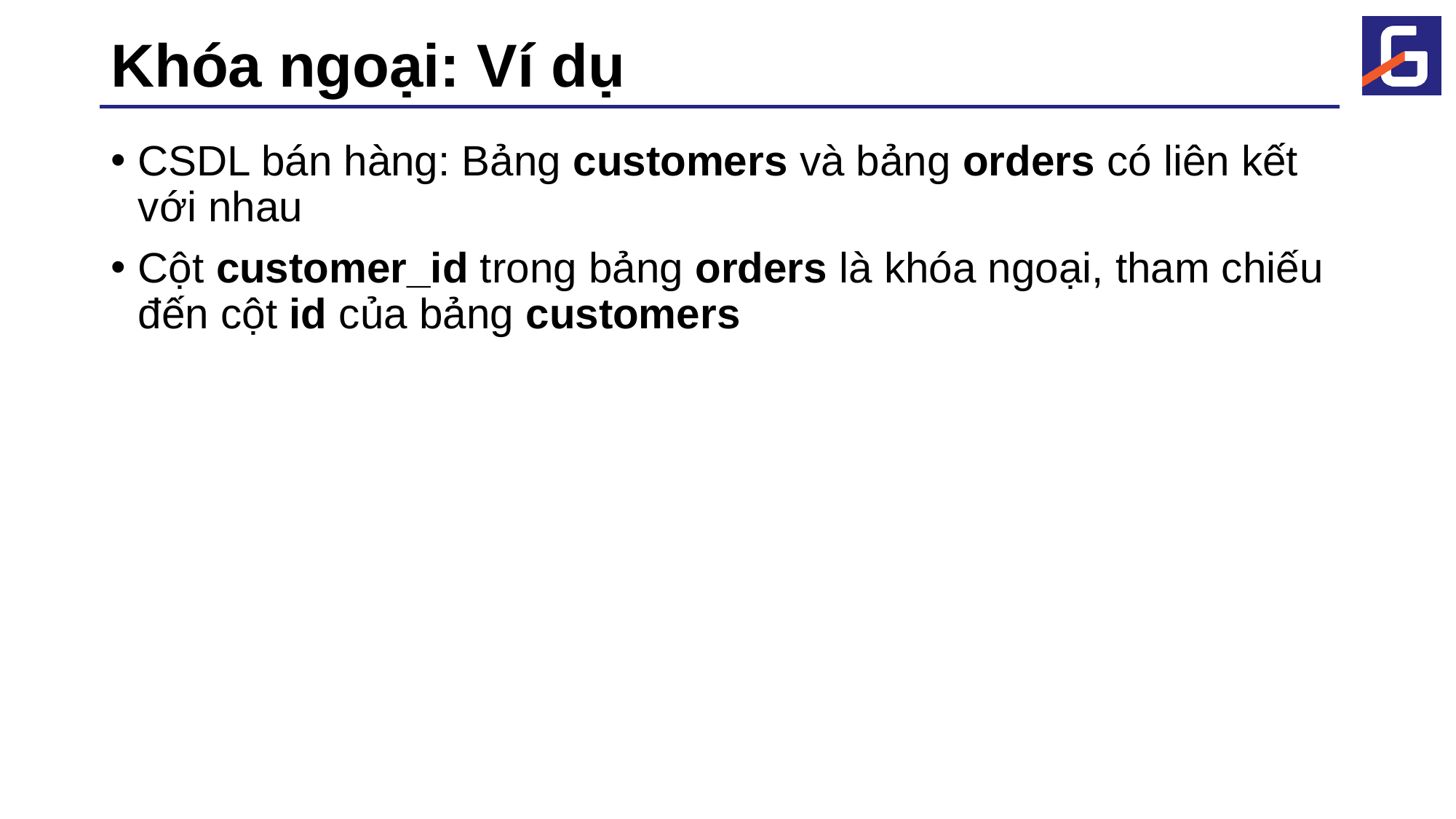

# Khóa ngoại: Ví dụ
CSDL bán hàng: Bảng customers và bảng orders có liên kết với nhau
Cột customer_id trong bảng orders là khóa ngoại, tham chiếu đến cột id của bảng customers